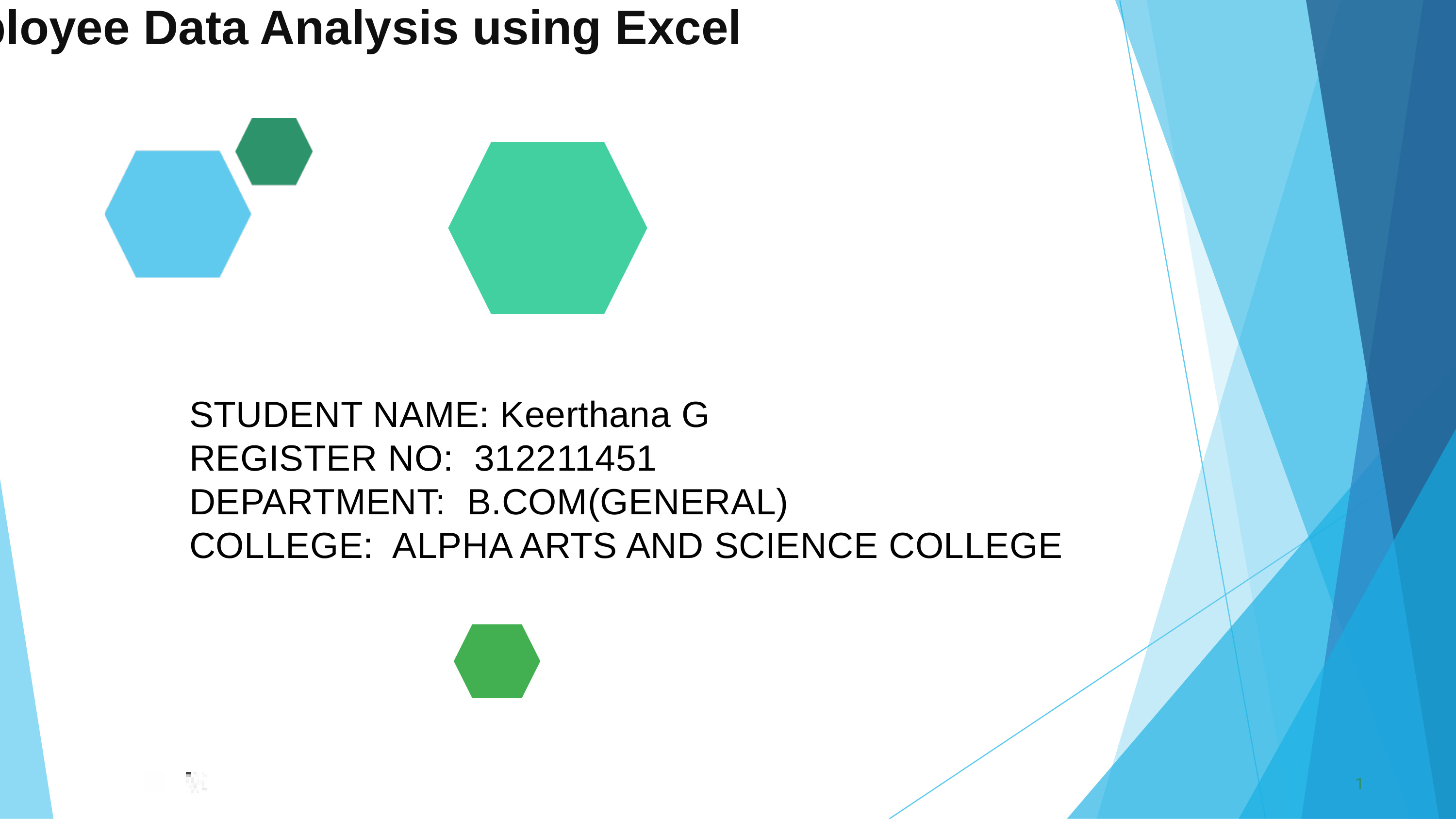

Employee Data Analysis using Excel

STUDENT NAME: Keerthana G
REGISTER NO:  312211451
DEPARTMENT:  B.COM(GENERAL)
COLLEGE:  ALPHA ARTS AND SCIENCE COLLEGE

1